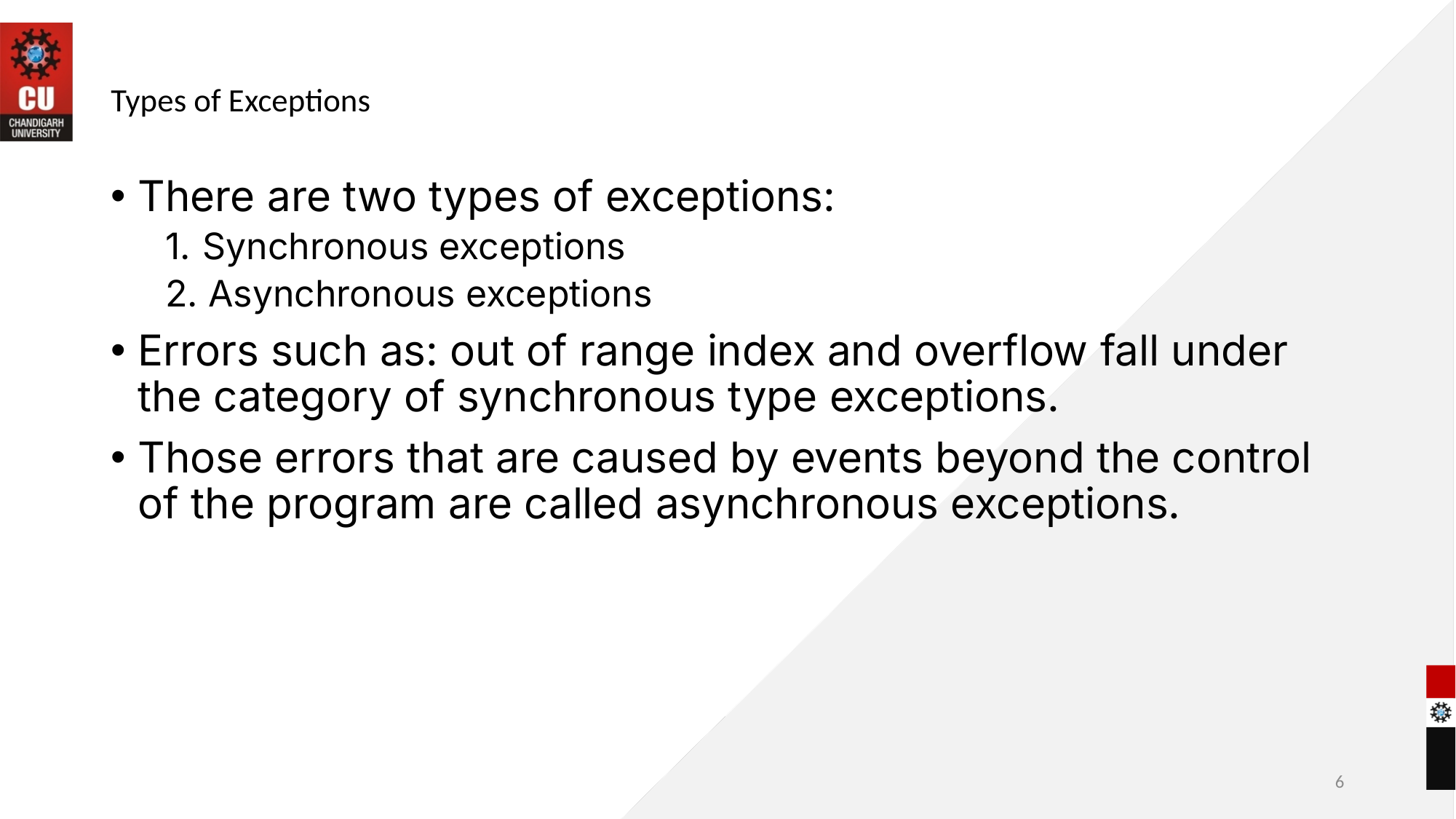

# Types of Exceptions
There are two types of exceptions:
 Synchronous exceptions
 Asynchronous exceptions
Errors such as: out of range index and overflow fall under the category of synchronous type exceptions.
Those errors that are caused by events beyond the control of the program are called asynchronous exceptions.

6